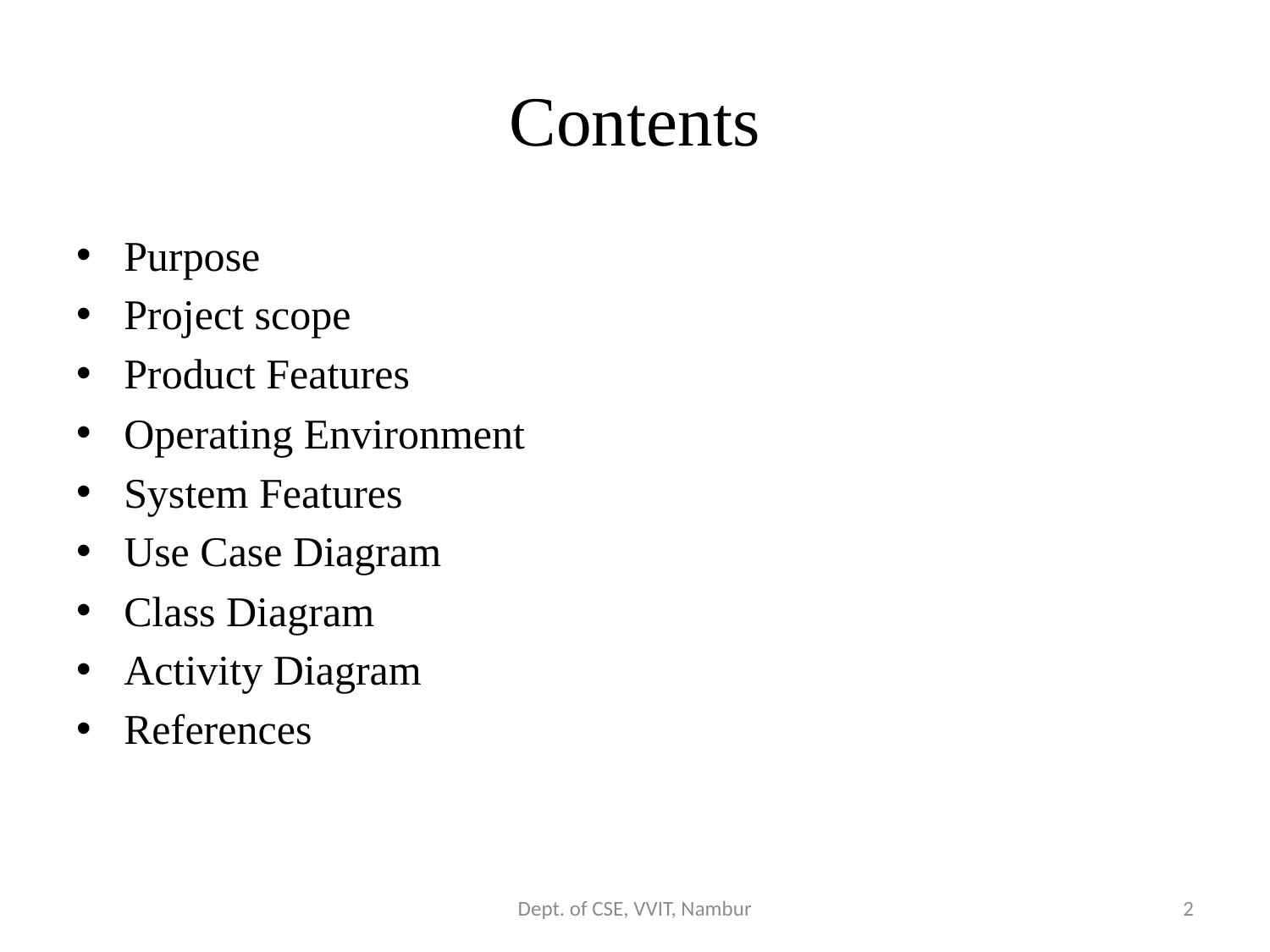

# Contents
Purpose
Project scope
Product Features
Operating Environment
System Features
Use Case Diagram
Class Diagram
Activity Diagram
References
Dept. of CSE, VVIT, Nambur
2